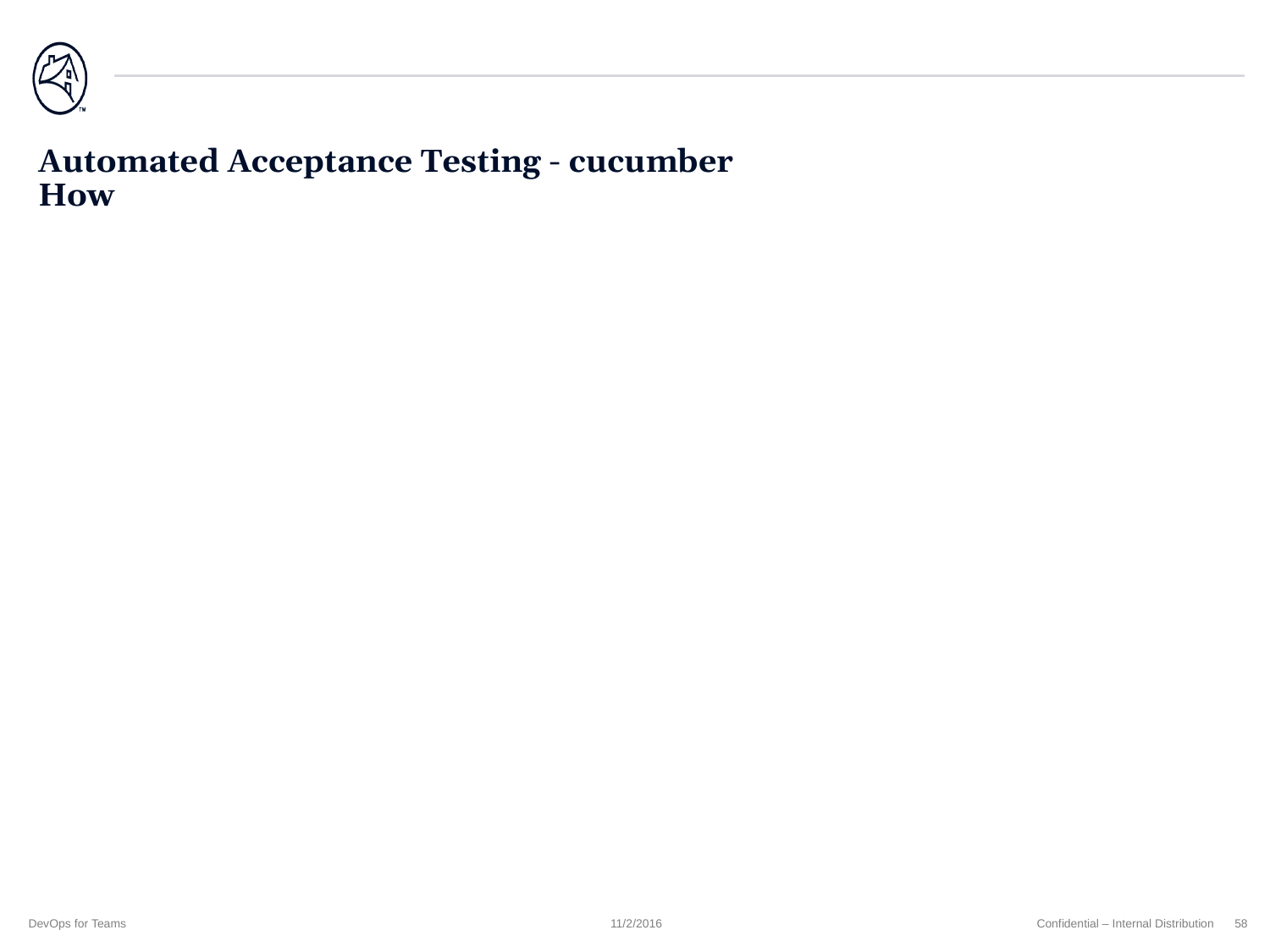

# Automated Acceptance Testing - cucumber How

DevOps for Teams